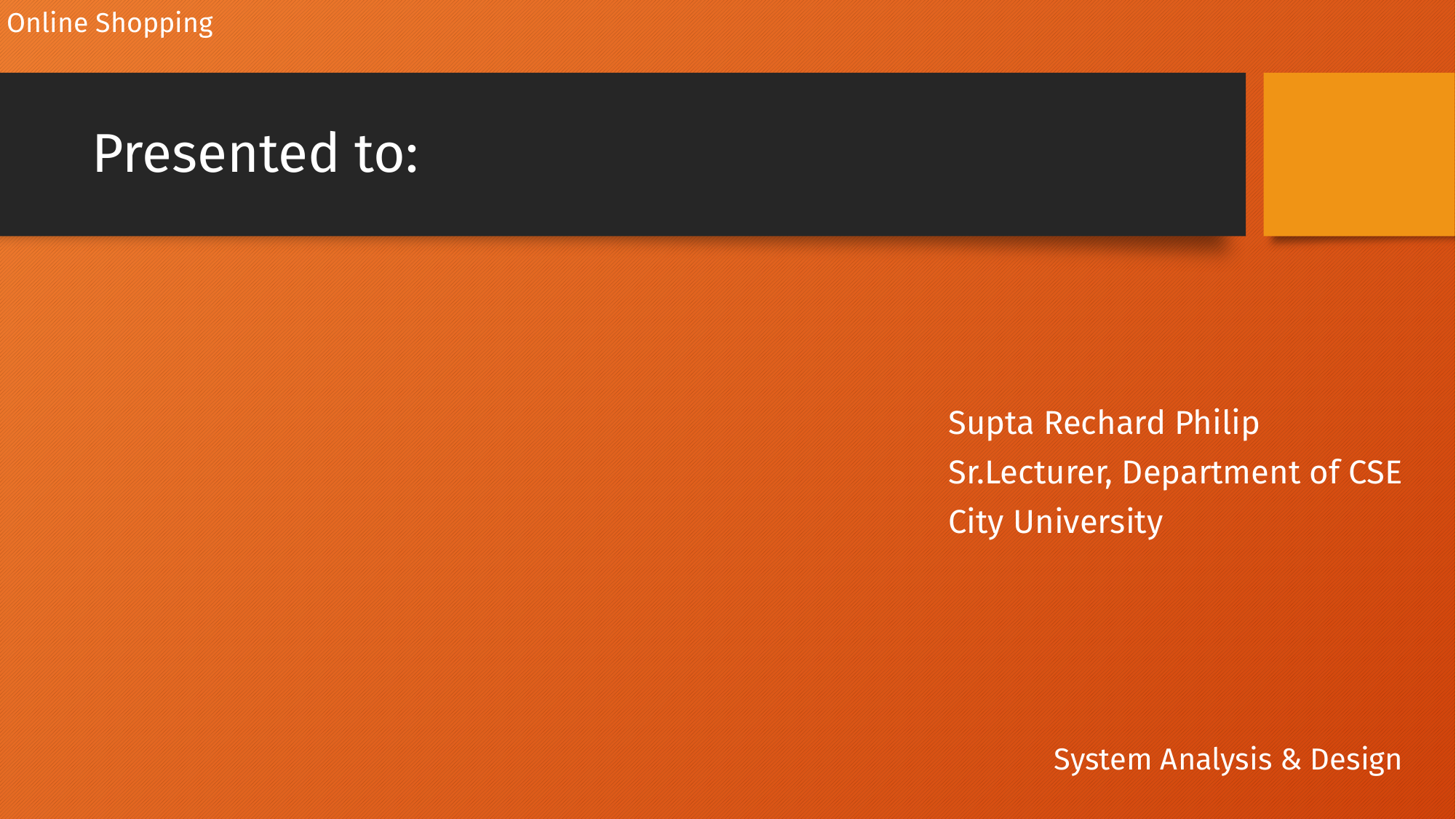

Online Shopping
# Presented to:
Supta Rechard Philip
Sr.Lecturer, Department of CSE
City University
System Analysis & Design